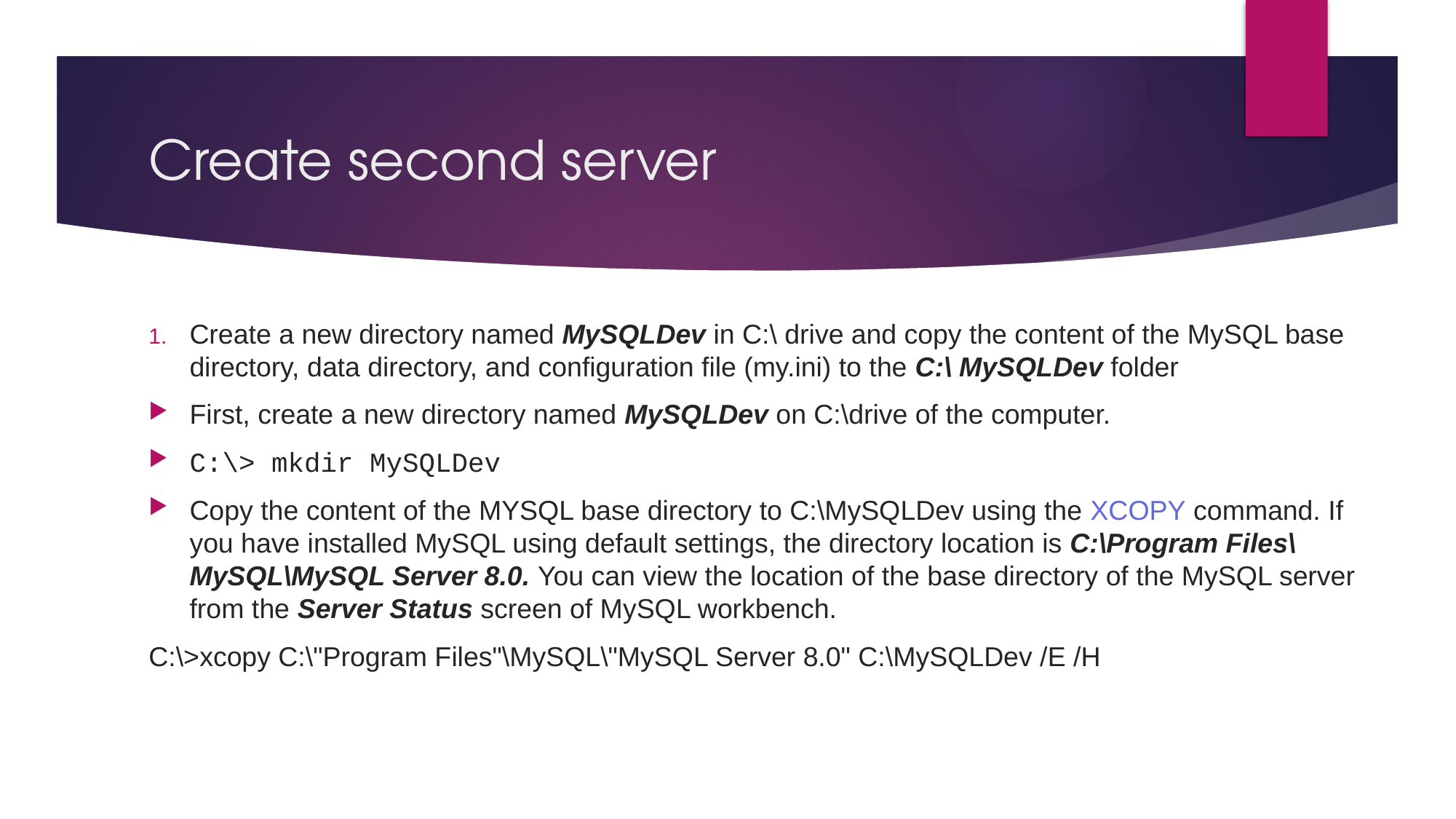

# Create second server
Create a new directory named MySQLDev in C:\ drive and copy the content of the MySQL base directory, data directory, and configuration file (my.ini) to the C:\ MySQLDev folder
First, create a new directory named MySQLDev on C:\drive of the computer.
C:\> mkdir MySQLDev
Copy the content of the MYSQL base directory to C:\MySQLDev using the XCOPY command. If you have installed MySQL using default settings, the directory location is C:\Program Files\MySQL\MySQL Server 8.0. You can view the location of the base directory of the MySQL server from the Server Status screen of MySQL workbench.
C:\>xcopy C:\"Program Files"\MySQL\"MySQL Server 8.0" C:\MySQLDev /E /H